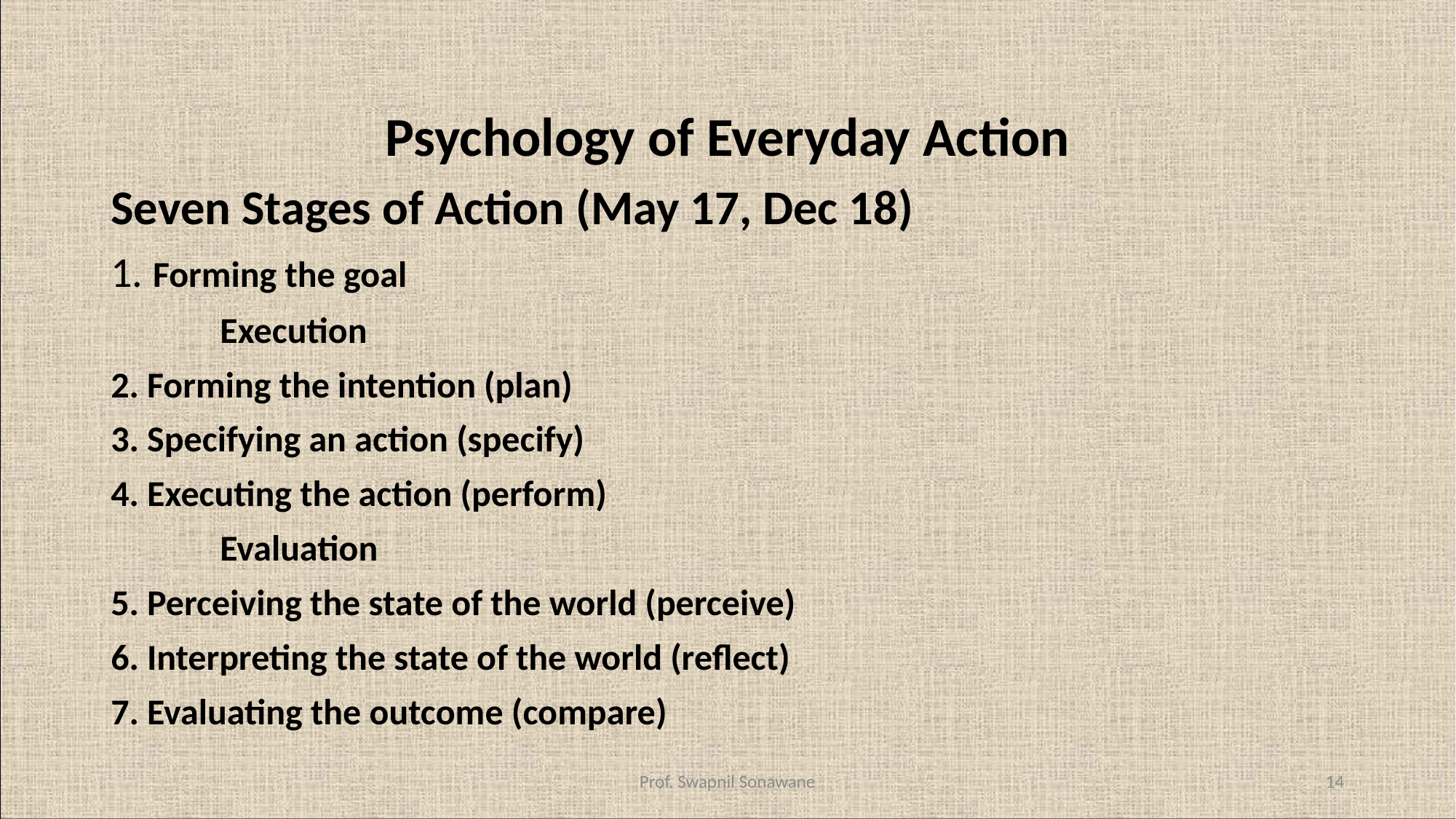

#
Psychology of Everyday Action
Seven Stages of Action (May 17, Dec 18)
1. Forming the goal
	Execution
2. Forming the intention (plan)
3. Specifying an action (specify)
4. Executing the action (perform)
	Evaluation
5. Perceiving the state of the world (perceive)
6. Interpreting the state of the world (reflect)
7. Evaluating the outcome (compare)
Prof. Swapnil Sonawane
14